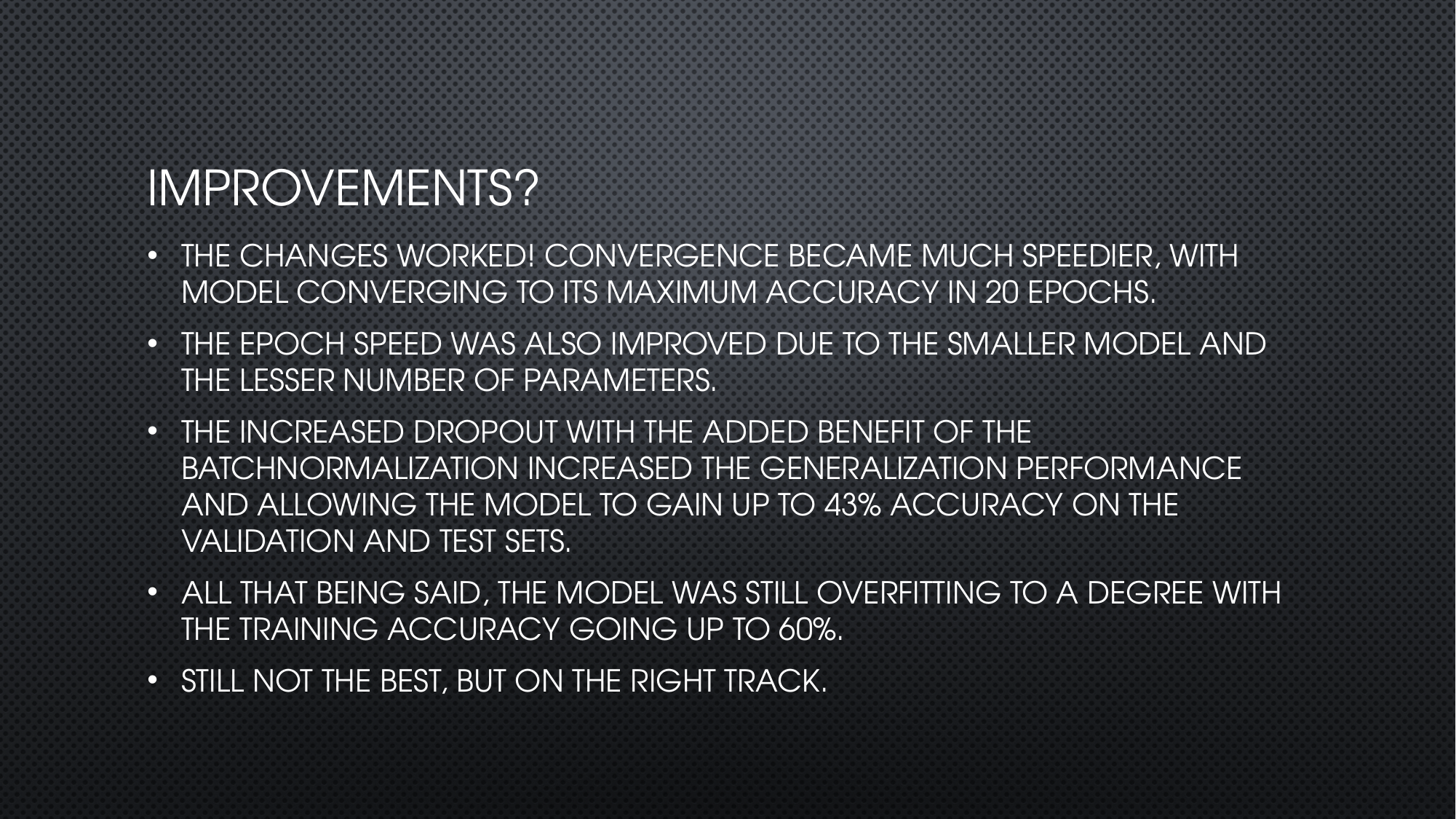

# Improvements?
The Changes Worked! Convergence became much speedier, with model converging to its maximum accuracy in 20 epochs.
The Epoch speed was also improved due to the Smaller model and the lesser number of parameters.
The increased Dropout with the Added Benefit of the BatchNormalization increased the Generalization performance and allowing the model to gain up to 43% Accuracy on the Validation and Test Sets.
All that being said, the model was still overfitting to a degree with the Training Accuracy going up to 60%.
Still not the Best, But on the right track.